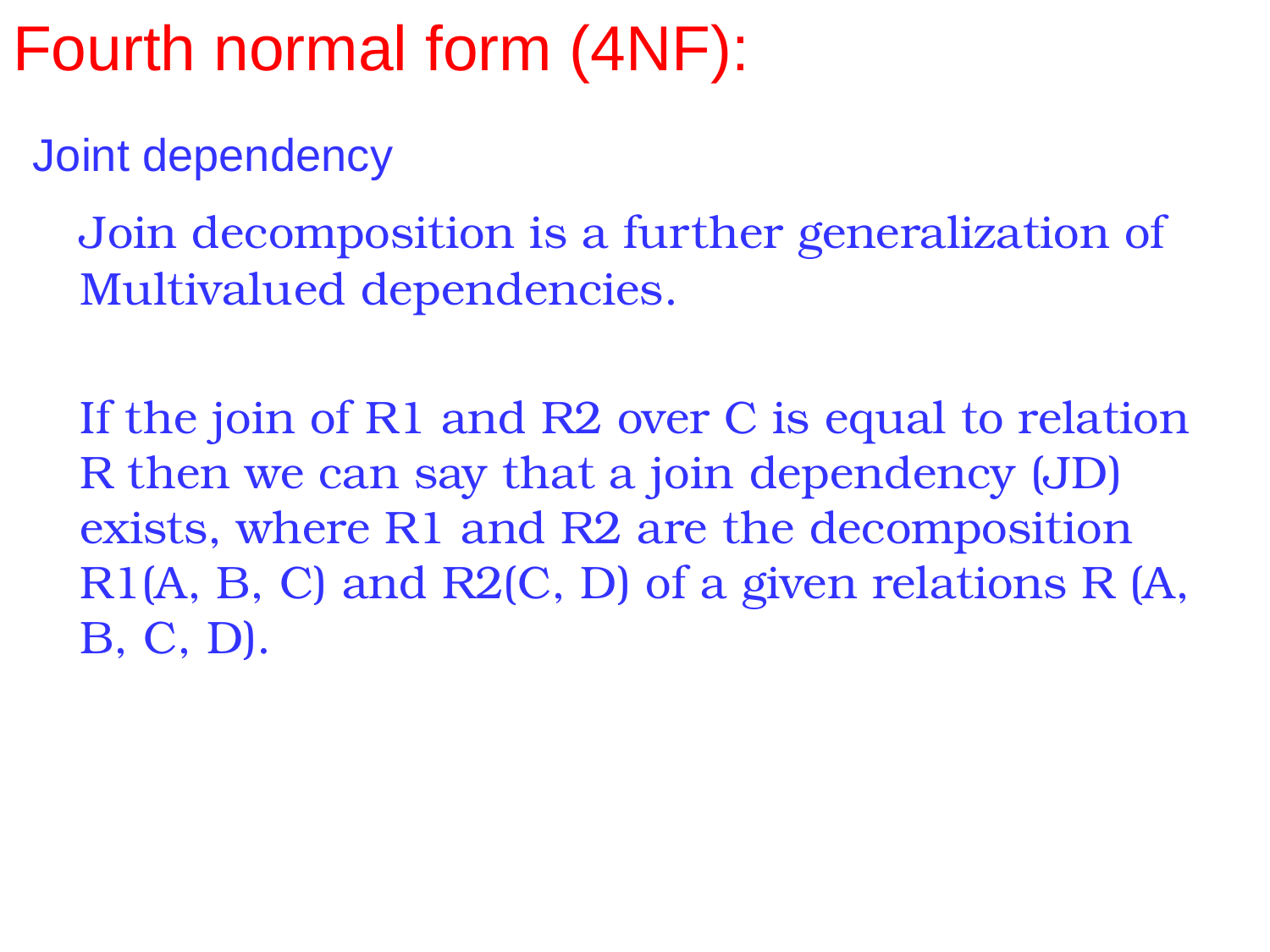

# Fourth normal form (4NF):
Joint dependency
	Join decomposition is a further generalization of Multivalued dependencies.

	If the join of R1 and R2 over C is equal to relation R then we can say that a join dependency (JD) exists, where R1 and R2 are the decomposition R1(A, B, C) and R2(C, D) of a given relations R (A, B, C, D).